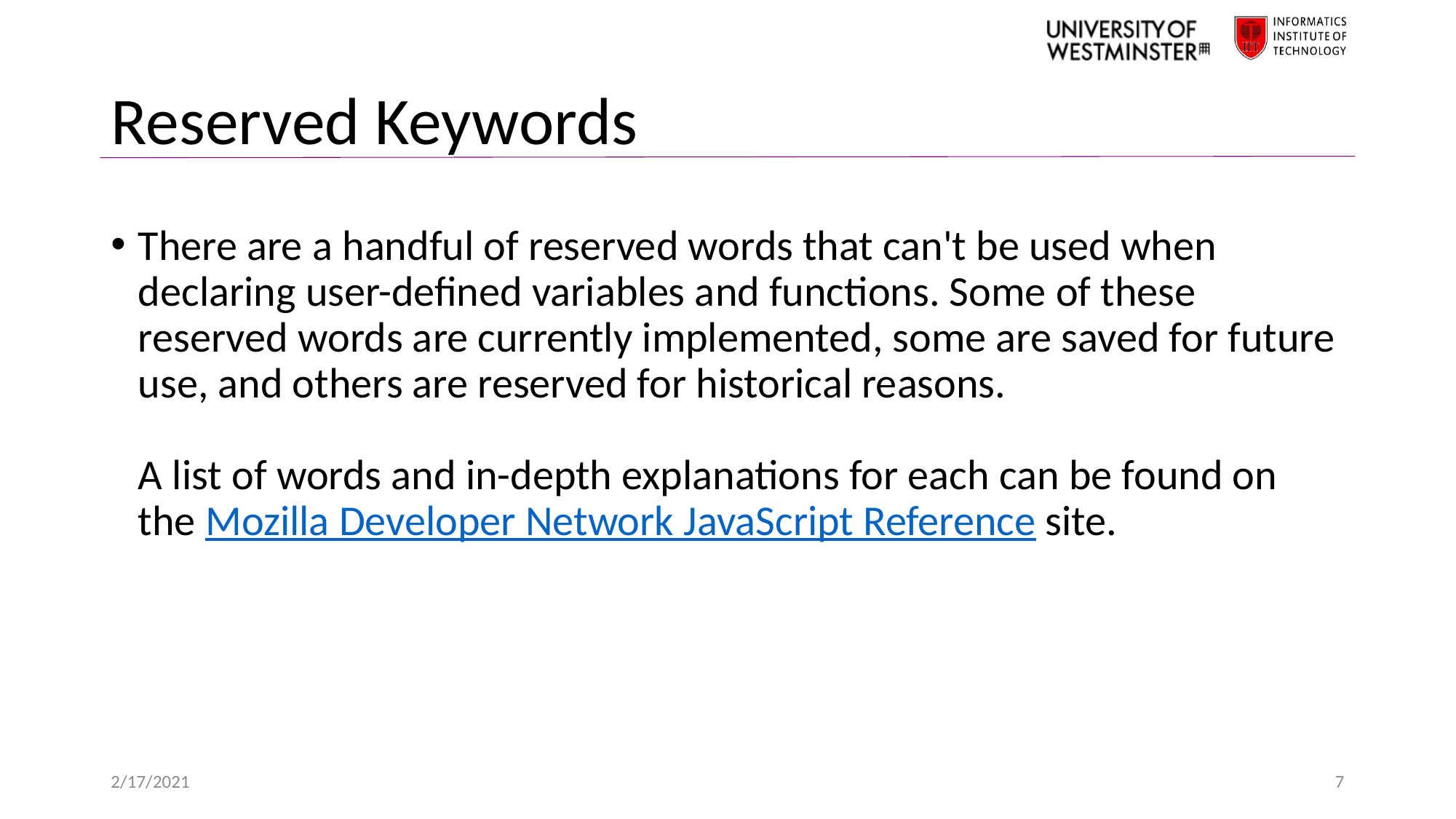

# Reserved Keywords
There are a handful of reserved words that can't be used when declaring user-defined variables and functions. Some of these reserved words are currently implemented, some are saved for future use, and others are reserved for historical reasons.
A list of words and in-depth explanations for each can be found on the Mozilla Developer Network JavaScript Reference site.
2/17/2021
7